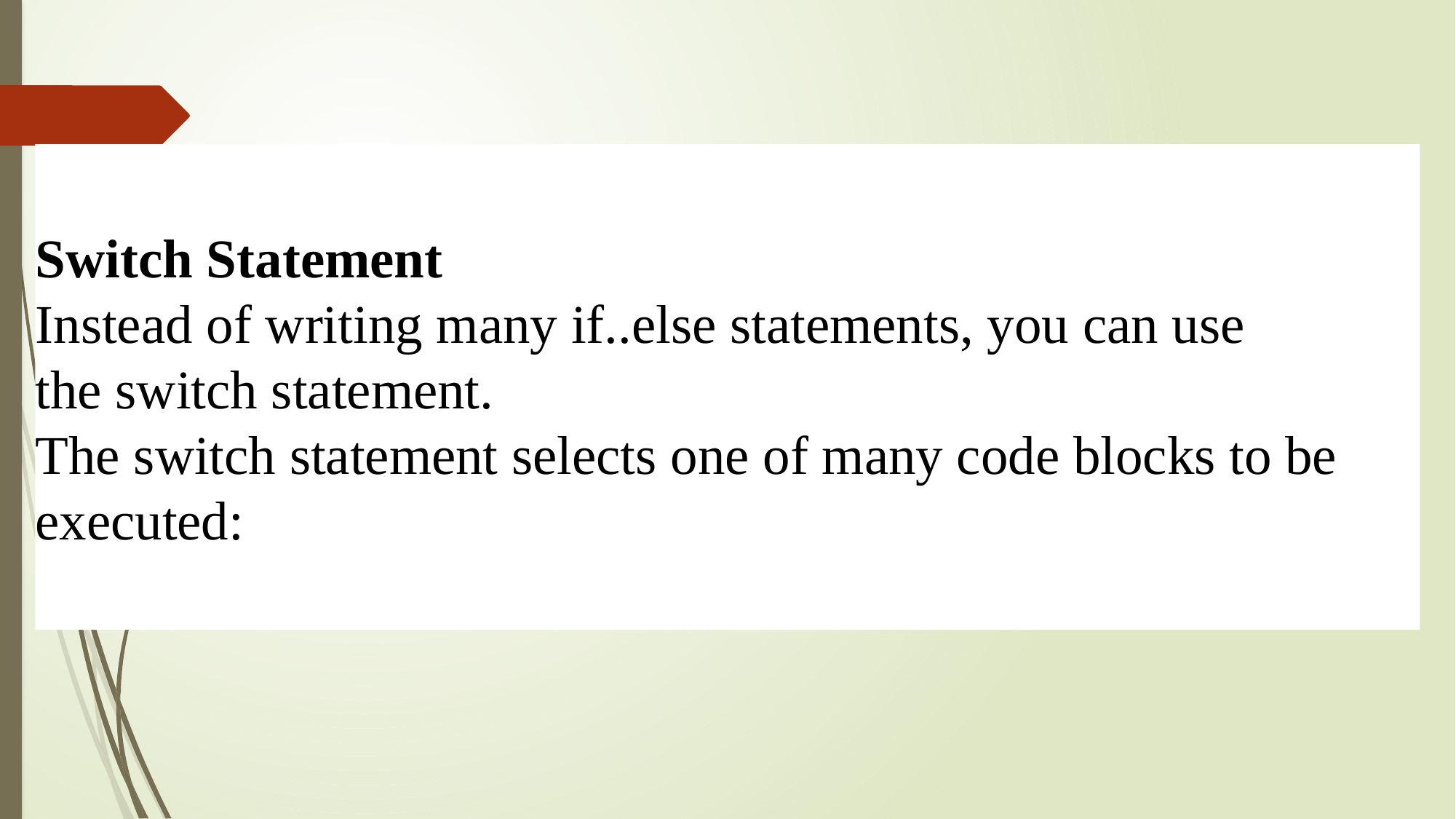

Switch Statement
Instead of writing many if..else statements, you can use
the switch statement.
The switch statement selects one of many code blocks to be executed: